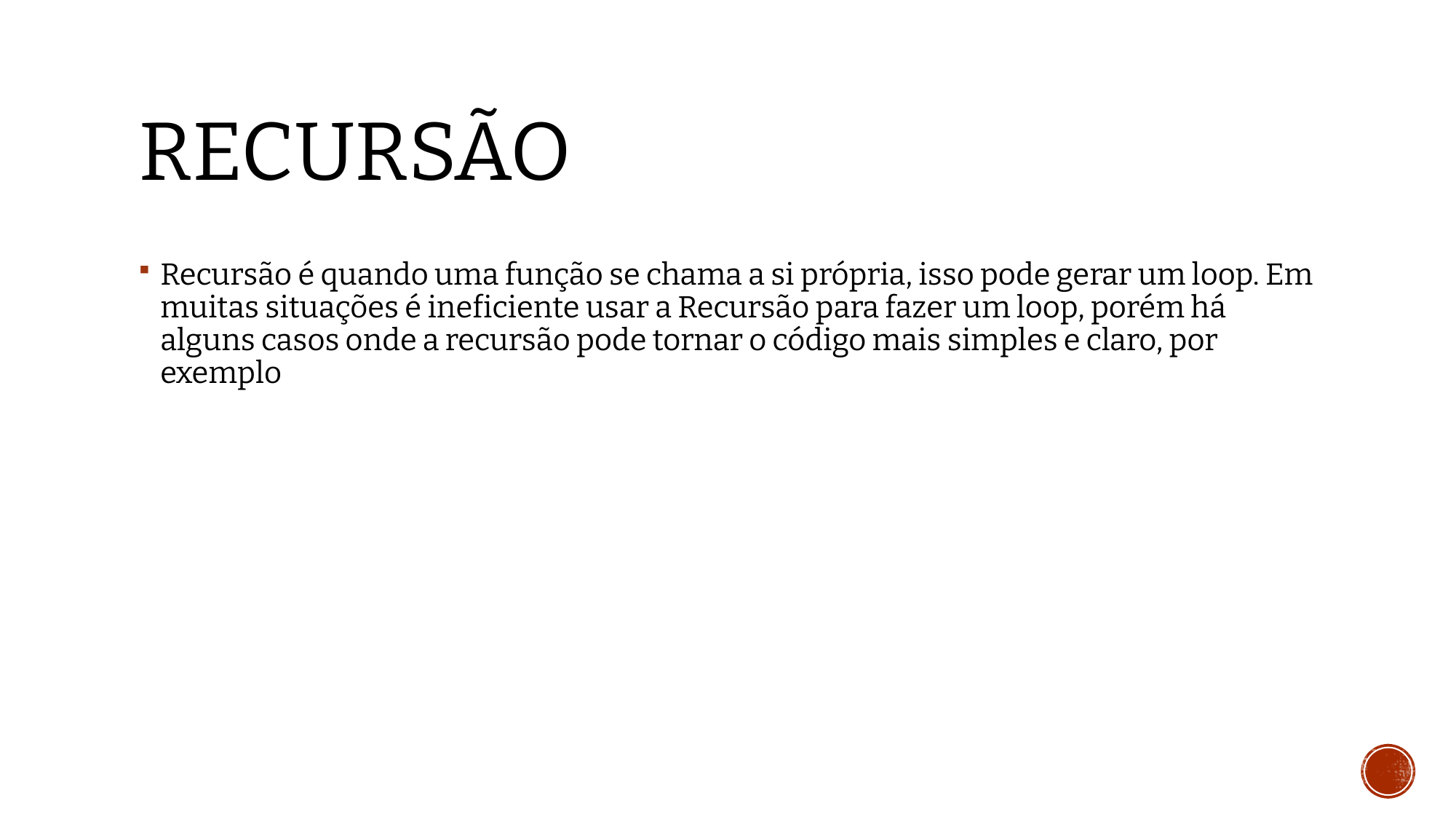

# Recursão
Recursão é quando uma função se chama a si própria, isso pode gerar um loop. Em muitas situações é ineficiente usar a Recursão para fazer um loop, porém há alguns casos onde a recursão pode tornar o código mais simples e claro, por exemplo